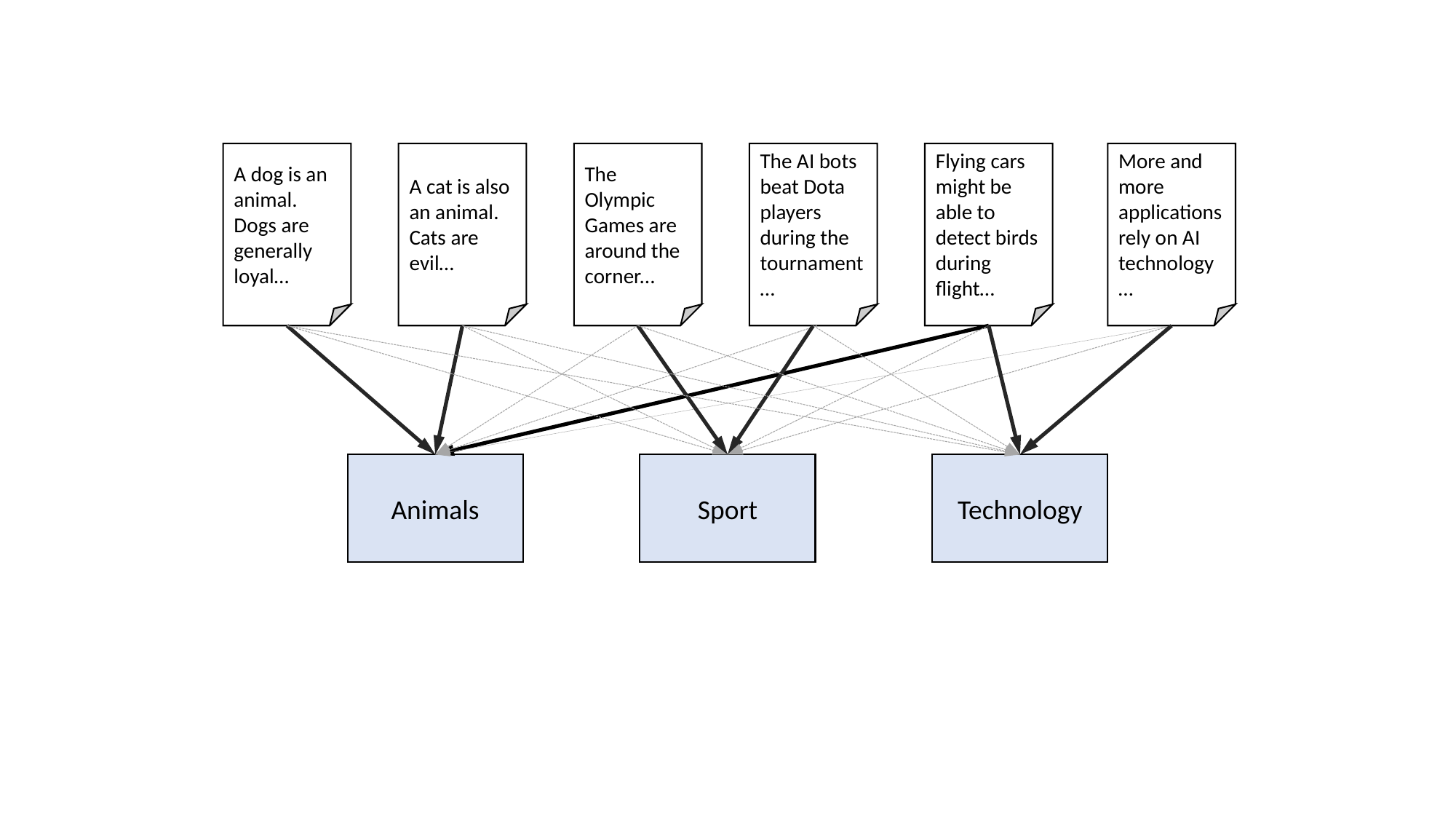

A dog is an animal. Dogs are generally loyal…
A cat is also an animal. Cats are evil…
The Olympic Games are around the corner...
The AI bots beat Dota players during the tournament…
Flying cars might be able to detect birds during flight…
More and more applications rely on AI technology…
Animals
Sport
Technology